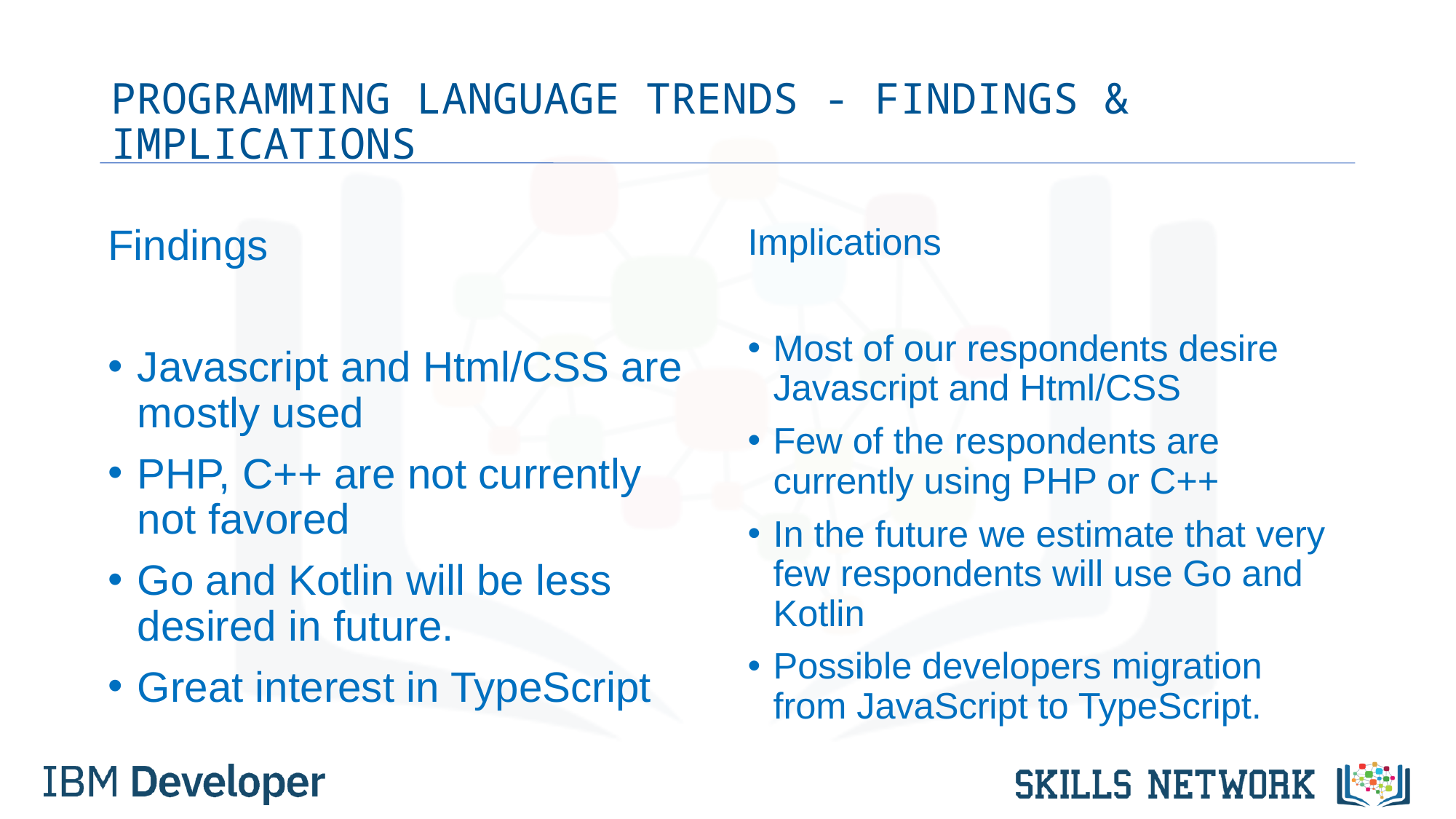

# PROGRAMMING LANGUAGE TRENDS - FINDINGS & IMPLICATIONS
Findings

Javascript and Html/CSS are mostly used
PHP, C++ are not currently not favored
Go and Kotlin will be less desired in future.
Great interest in TypeScript
Implications

Most of our respondents desire Javascript and Html/CSS
Few of the respondents are currently using PHP or C++
In the future we estimate that very few respondents will use Go and Kotlin
Possible developers migration from JavaScript to TypeScript.